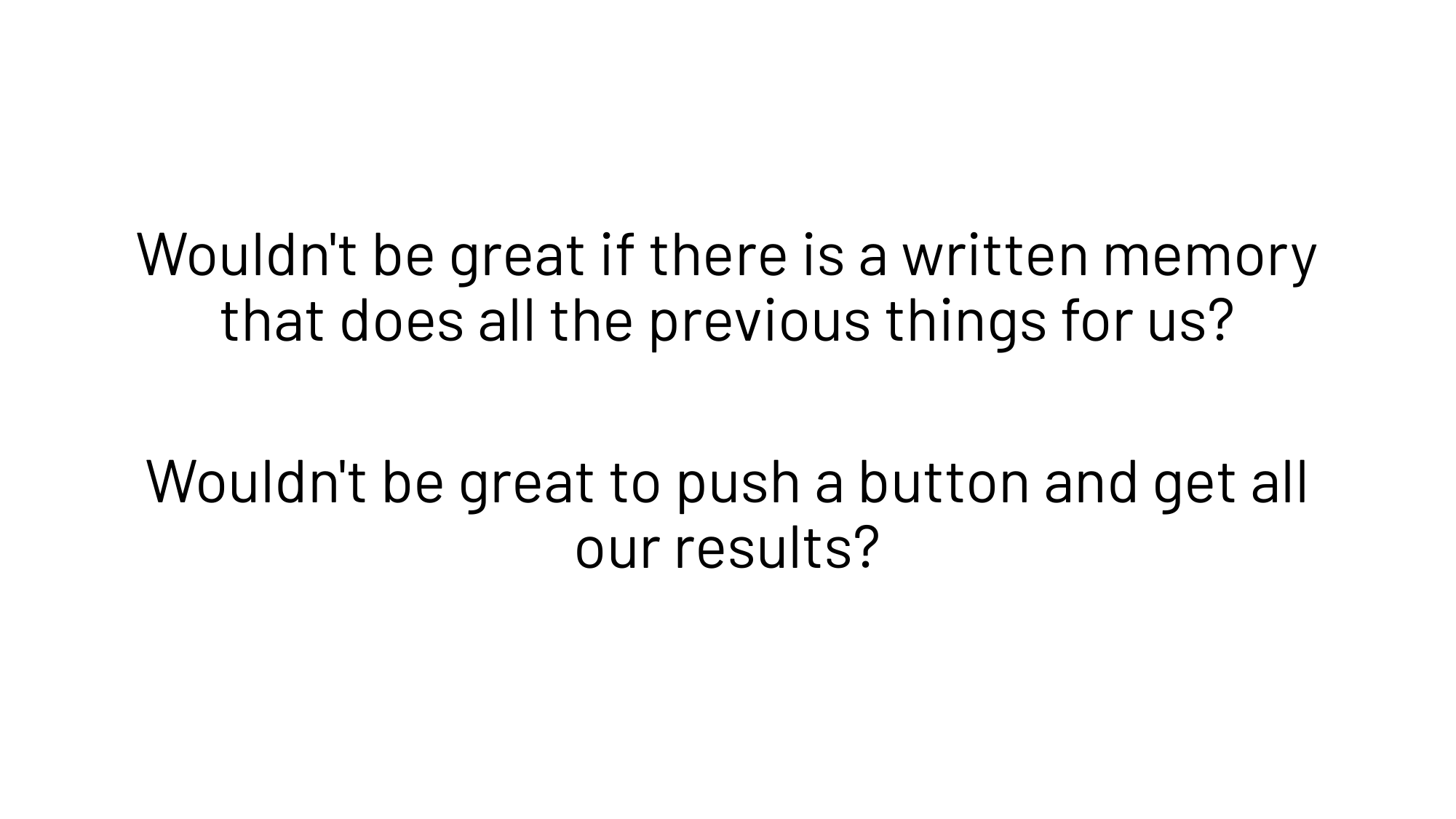

Wouldn't be great if there is a written memory that does all the previous things for us?

Wouldn't be great to push a button and get all our results?